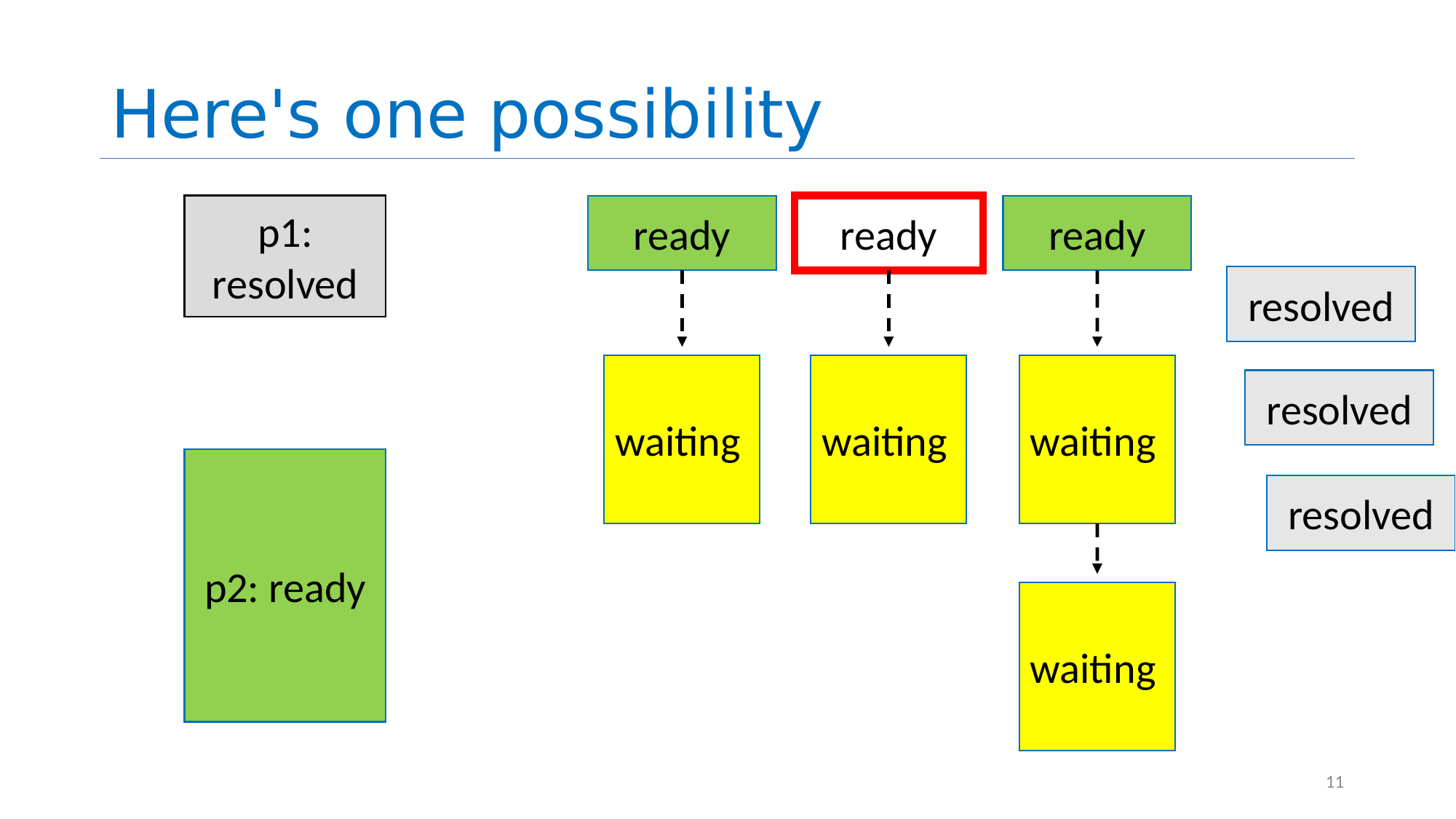

# Here's one possibility
p1: resolved
p2: ready
ready
waiting
ready
waiting
ready
waiting
resolved
resolved
resolved
waiting
11